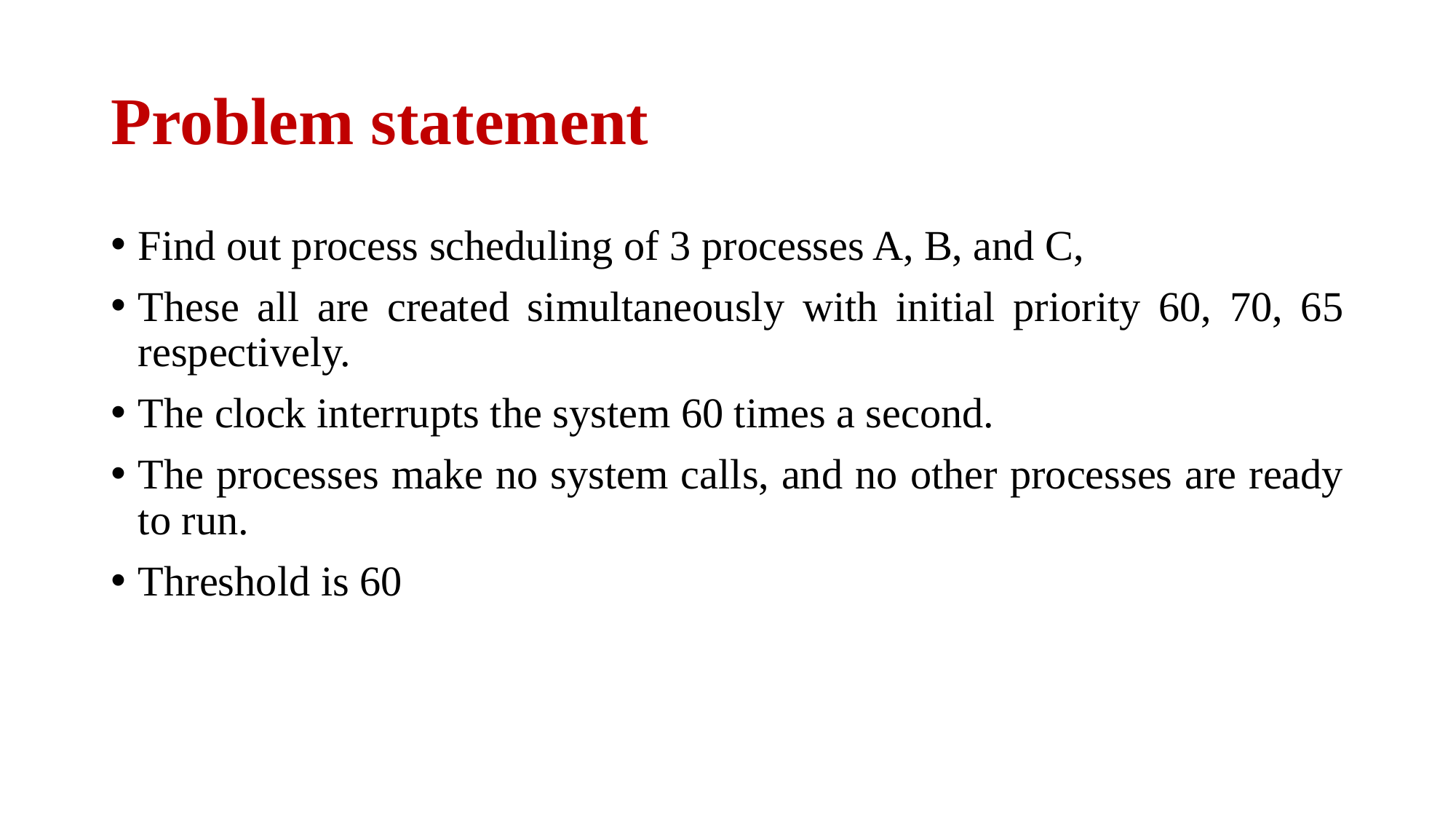

# Problem statement
Find out process scheduling of 3 processes A, B, and C,
These all are created simultaneously with initial priority 60, 70, 65 respectively.
The clock interrupts the system 60 times a second.
The processes make no system calls, and no other processes are ready to run.
Threshold is 60